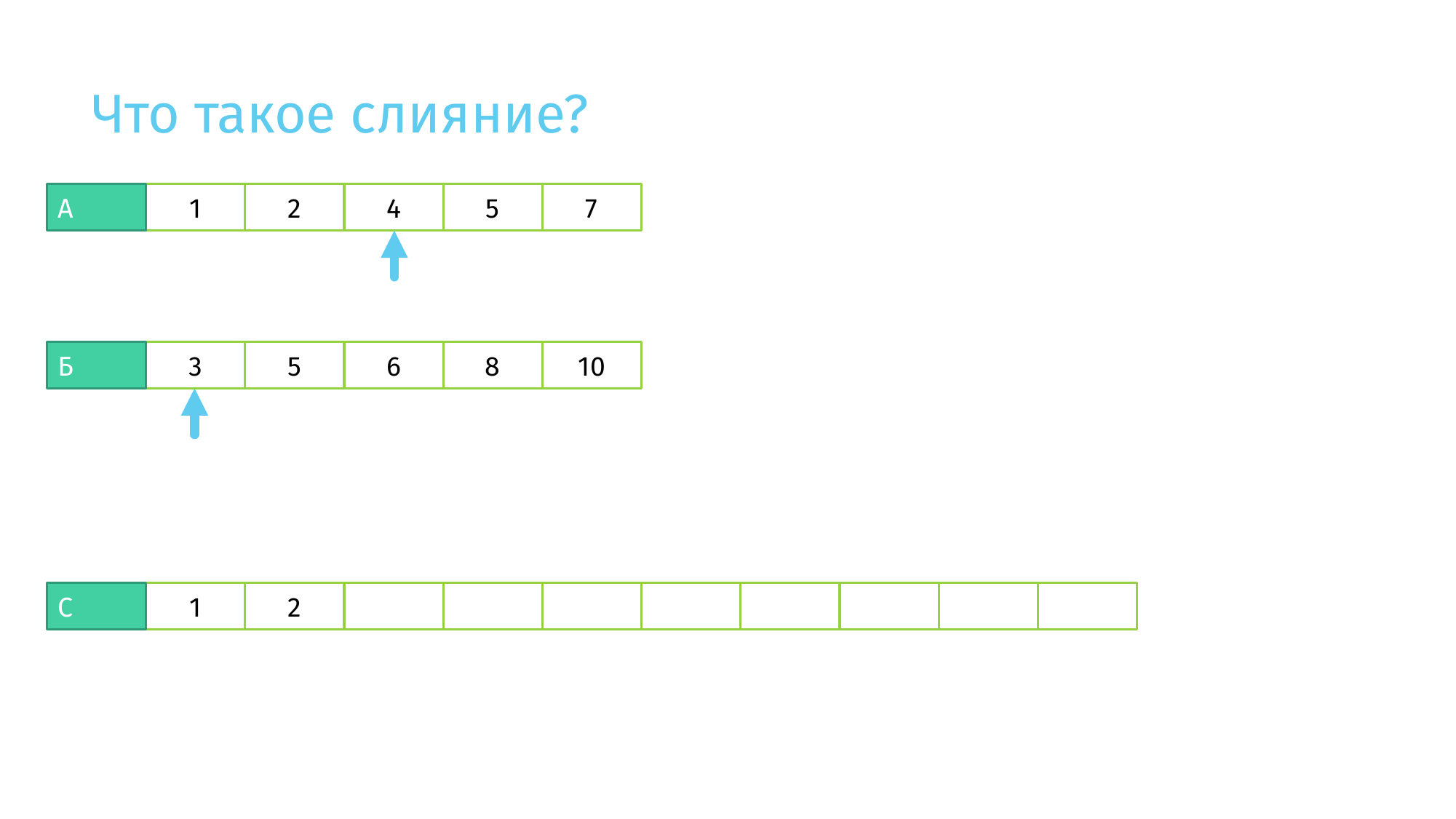

# Что такое слияние?
A
5
7
4
2
1
Б
8
10
6
5
3

С

2
1